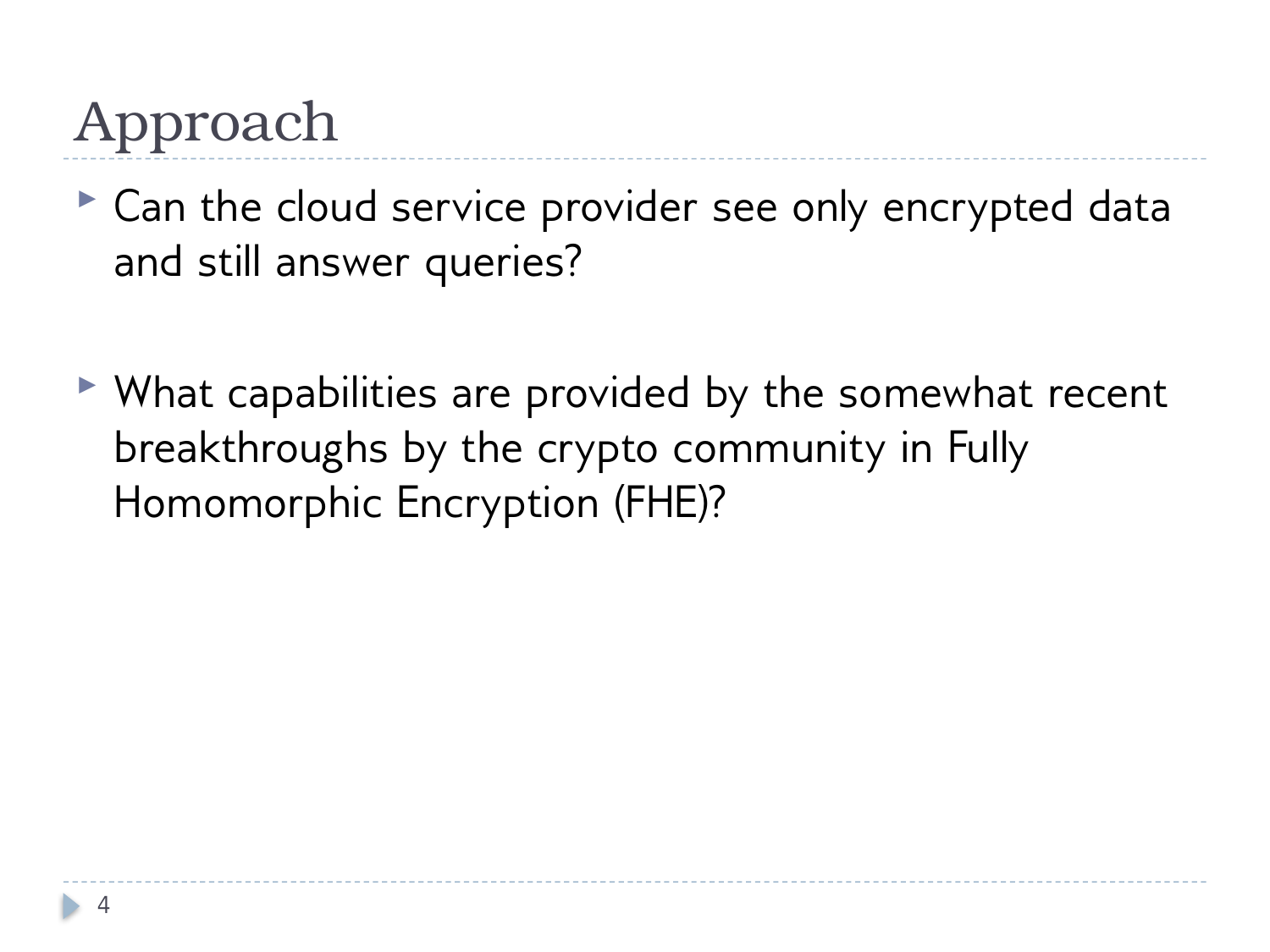

# Approach
Can the cloud service provider see only encrypted data and still answer queries?

What capabilities are provided by the somewhat recent breakthroughs by the crypto community in Fully Homomorphic Encryption (FHE)?
4